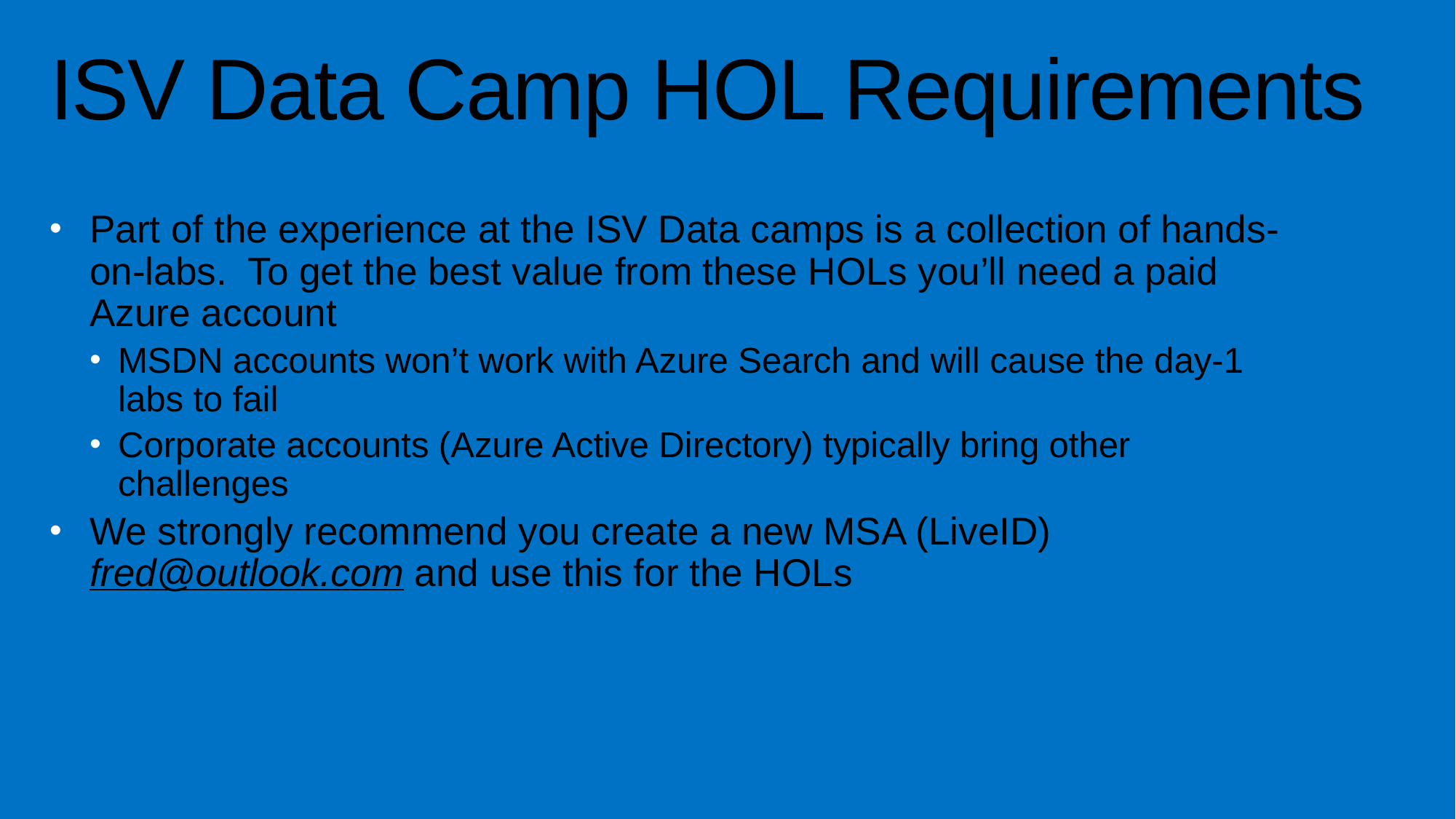

# ISV Data Camp HOL Requirements
Part of the experience at the ISV Data camps is a collection of hands-on-labs.  To get the best value from these HOLs you’ll need a paid Azure account
MSDN accounts won’t work with Azure Search and will cause the day-1 labs to fail
Corporate accounts (Azure Active Directory) typically bring other challenges
We strongly recommend you create a new MSA (LiveID) fred@outlook.com and use this for the HOLs